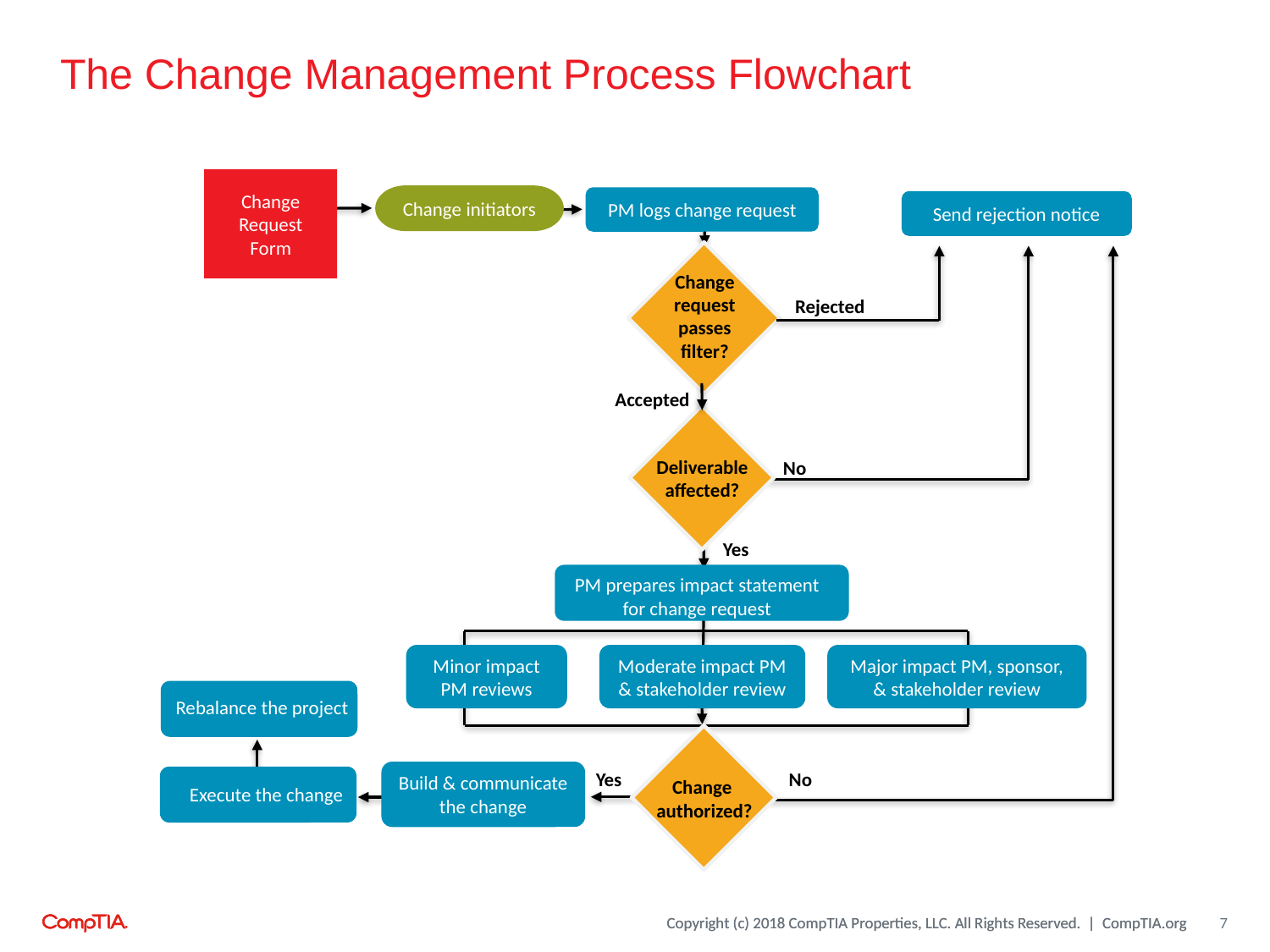

# The Change Management Process Flowchart
Change Request Form
Change initiators

PM logs change request
Send rejection notice

Deliverable affected?
Change request
passes filter?
Rejected
Accepted
No
Yes

PM prepares impact statement for change request
Minor impact PM reviews
Moderate impact PM & stakeholder review
Major impact PM, sponsor, & stakeholder review

Rebalance the project

Change  authorized?
Yes
No
Build & communicate the change

Execute the change
7